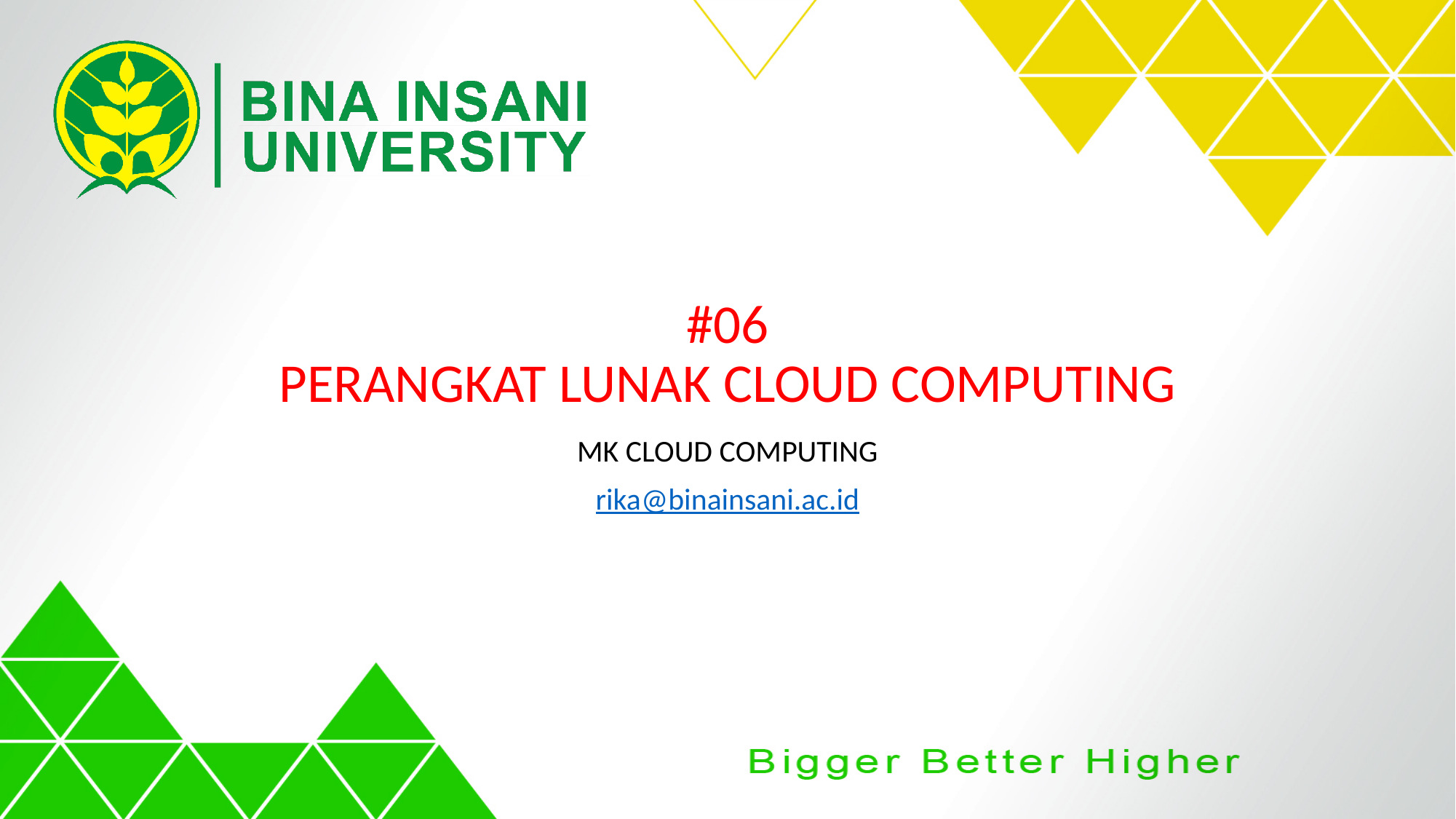

# #06 PERANGKAT LUNAK CLOUD COMPUTING
MK CLOUD COMPUTING
rika@binainsani.ac.id